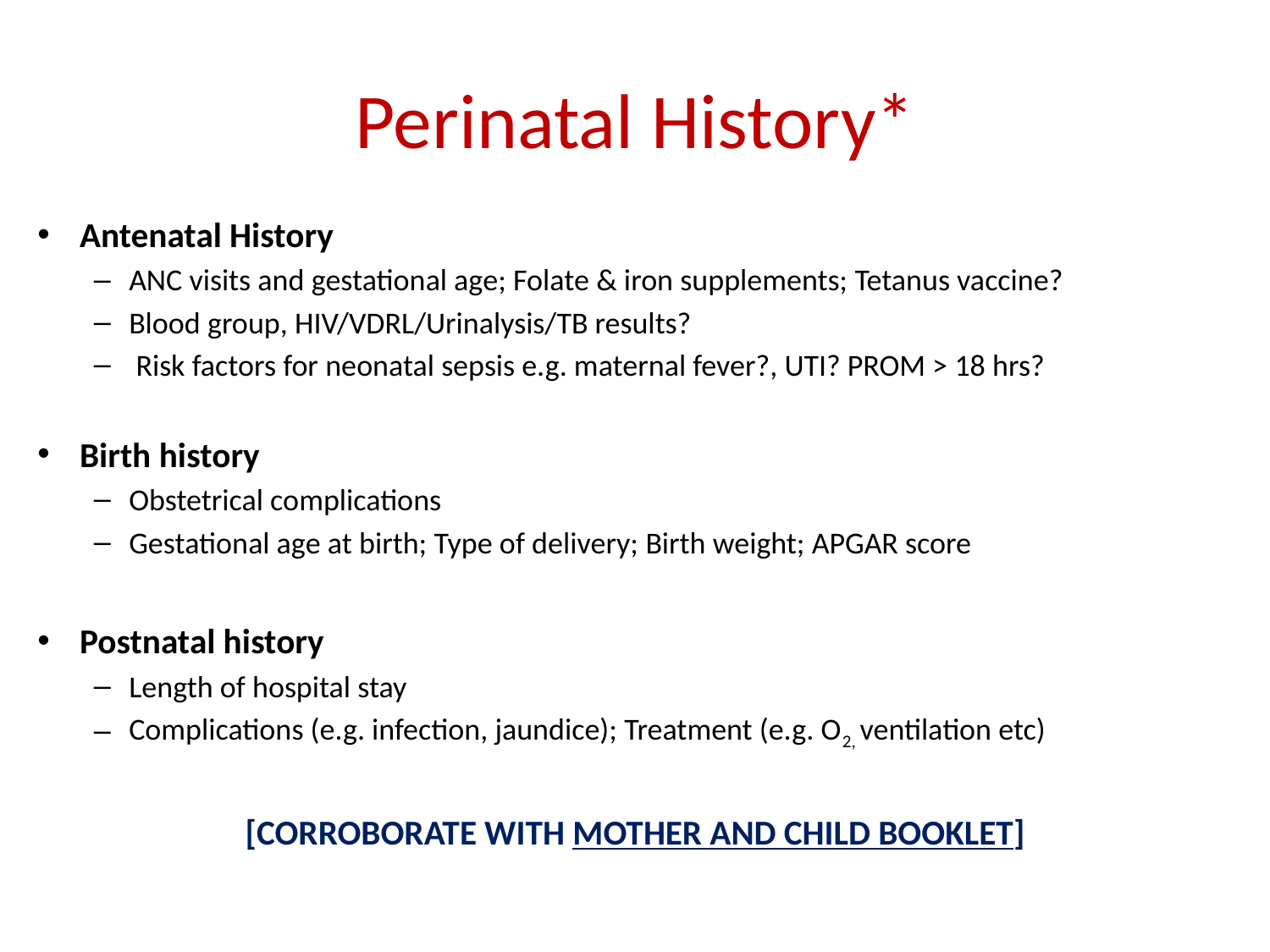

# Perinatal History*
Antenatal History
ANC visits and gestational age; Folate & iron supplements; Tetanus vaccine?
Blood group, HIV/VDRL/Urinalysis/TB results?
 Risk factors for neonatal sepsis e.g. maternal fever?, UTI? PROM > 18 hrs?

Birth history
Obstetrical complications
Gestational age at birth; Type of delivery; Birth weight; APGAR score

Postnatal history
Length of hospital stay
Complications (e.g. infection, jaundice); Treatment (e.g. O2, ventilation etc)

[CORROBORATE WITH MOTHER AND CHILD BOOKLET]